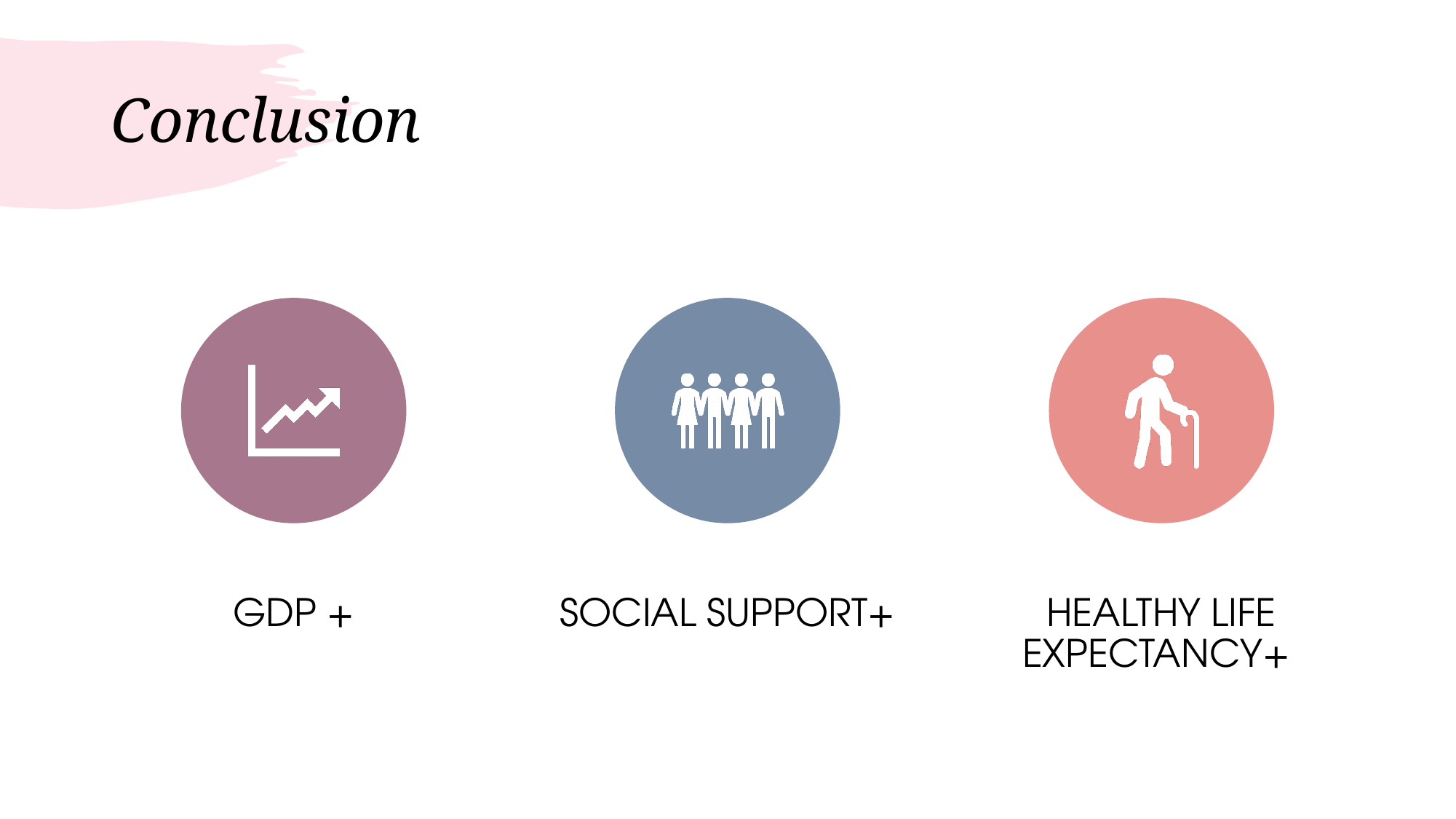

# Conclusion
GDP +
Social Support+
Healthy Life Expectancy+